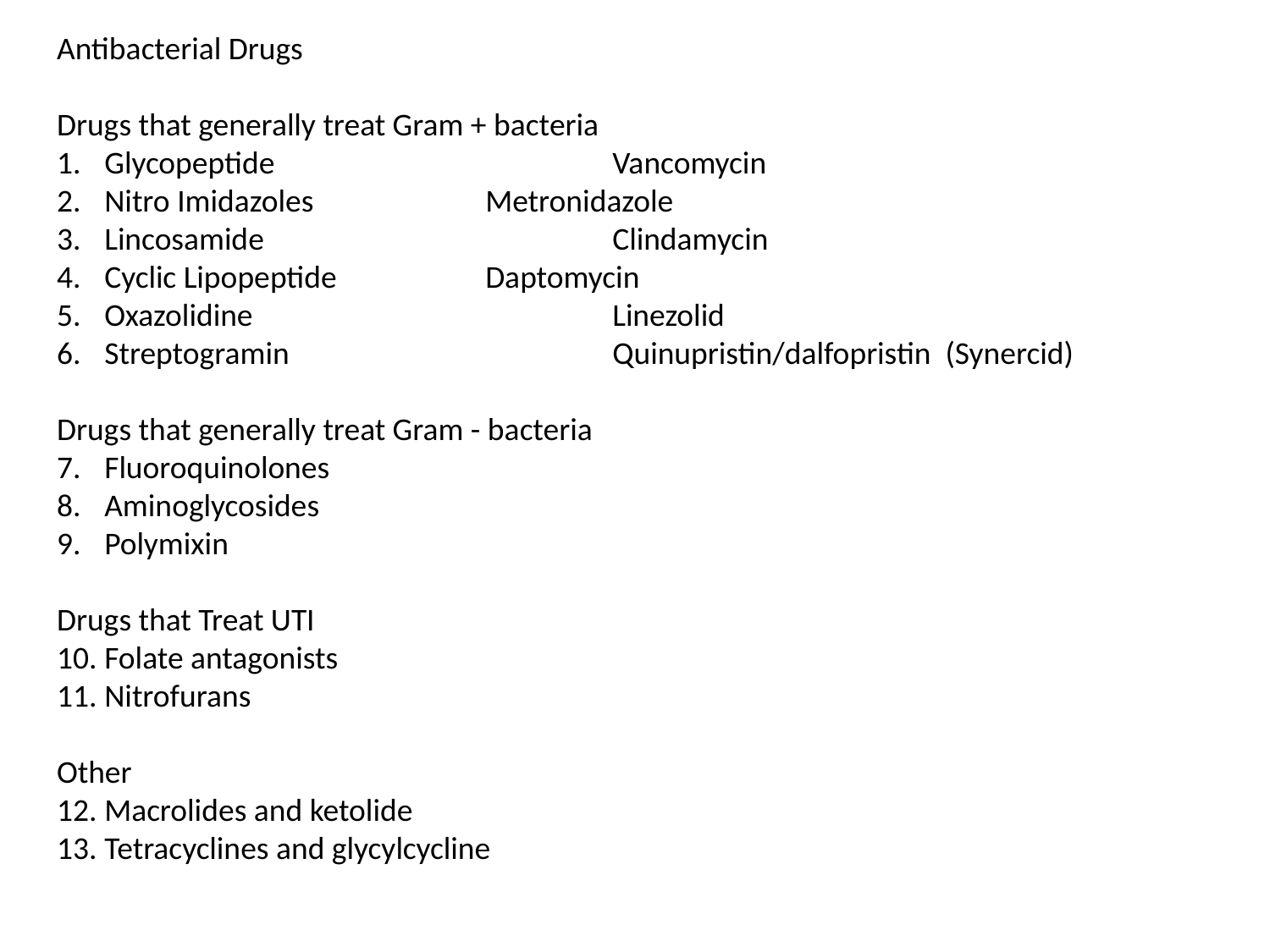

Antibacterial Drugs

Drugs that generally treat Gram + bacteria
Glycopeptide			Vancomycin
Nitro Imidazoles		Metronidazole
Lincosamide			Clindamycin
Cyclic Lipopeptide		Daptomycin
Oxazolidine			Linezolid
Streptogramin			Quinupristin/dalfopristin  (Synercid)

Drugs that generally treat Gram - bacteria
Fluoroquinolones
Aminoglycosides
Polymixin

Drugs that Treat UTI
Folate antagonists
Nitrofurans

Other
Macrolides and ketolide
Tetracyclines and glycylcycline